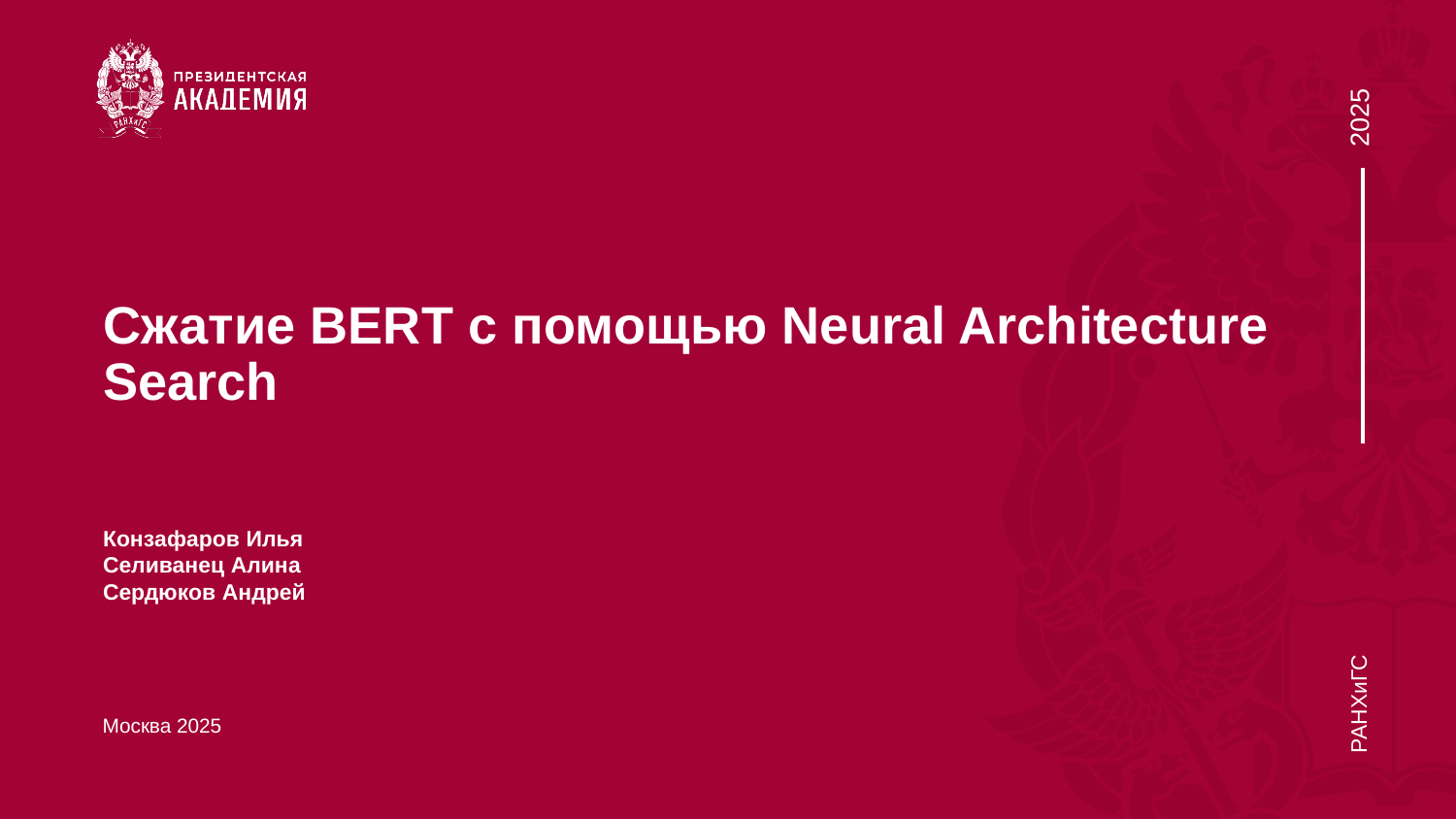

# Сжатие BERT c помощью Neural Architecture Search

Конзафаров Илья
Селиванец Алина
Сердюков Андрей

Москва 2025